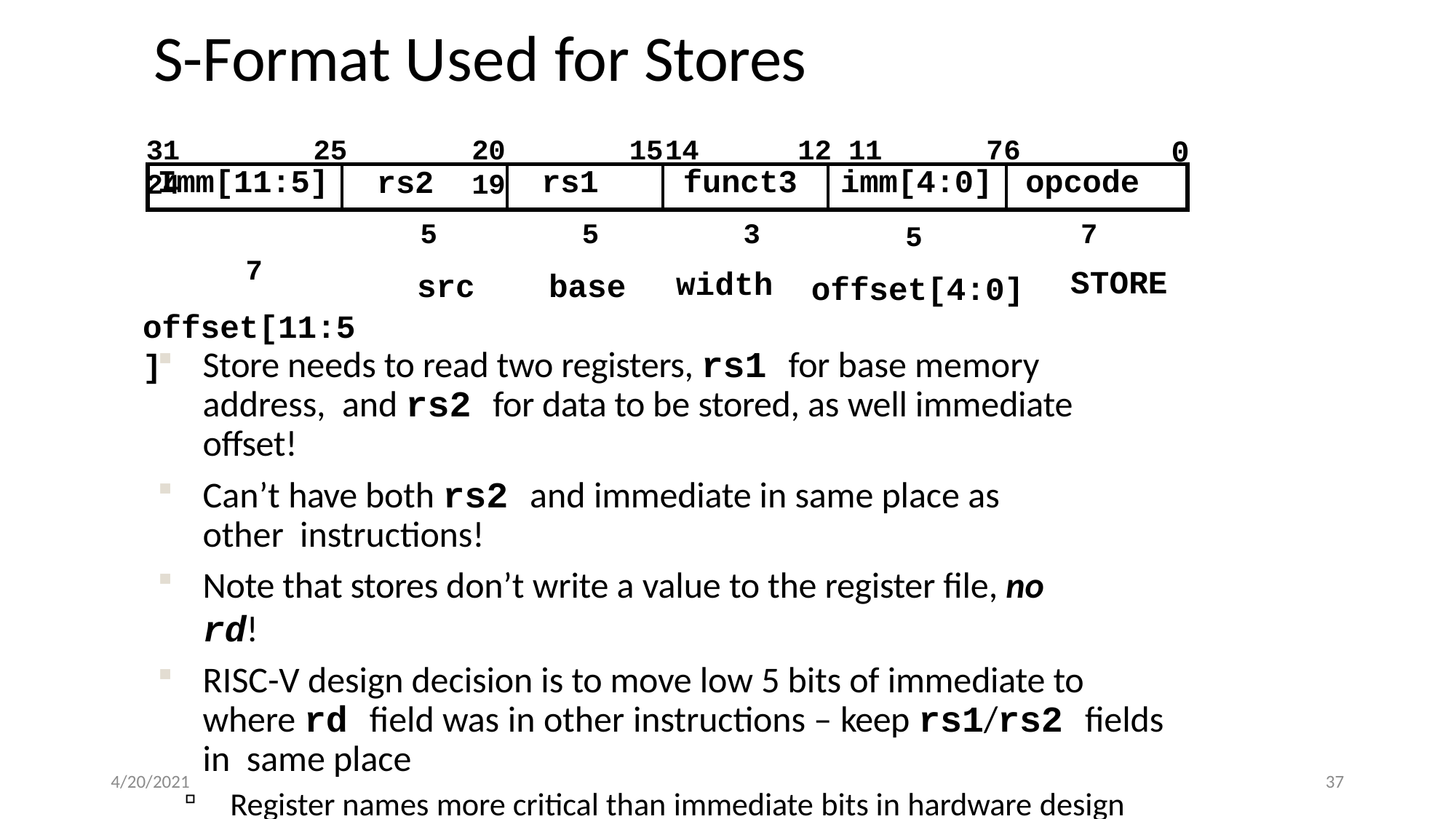

# S-Format Used for Stores
0
31	25 24

7
offset[11:5]
20 19
1514
12 11	76

5
offset[4:0]
| Imm[11:5] | rs2 | rs1 | funct3 | imm[4:0] | opcode |
| --- | --- | --- | --- | --- | --- |
5
src
5
base
3
width
7
STORE
Store needs to read two registers, rs1 for base memory address,  and rs2 for data to be stored, as well immediate offset!
Can’t have both rs2 and immediate in same place as other  instructions!
Note that stores don’t write a value to the register file, no rd!
RISC-V design decision is to move low 5 bits of immediate to  where rd field was in other instructions – keep rs1/rs2 fields in  same place
Register names more critical than immediate bits in hardware design
4/20/2021
37